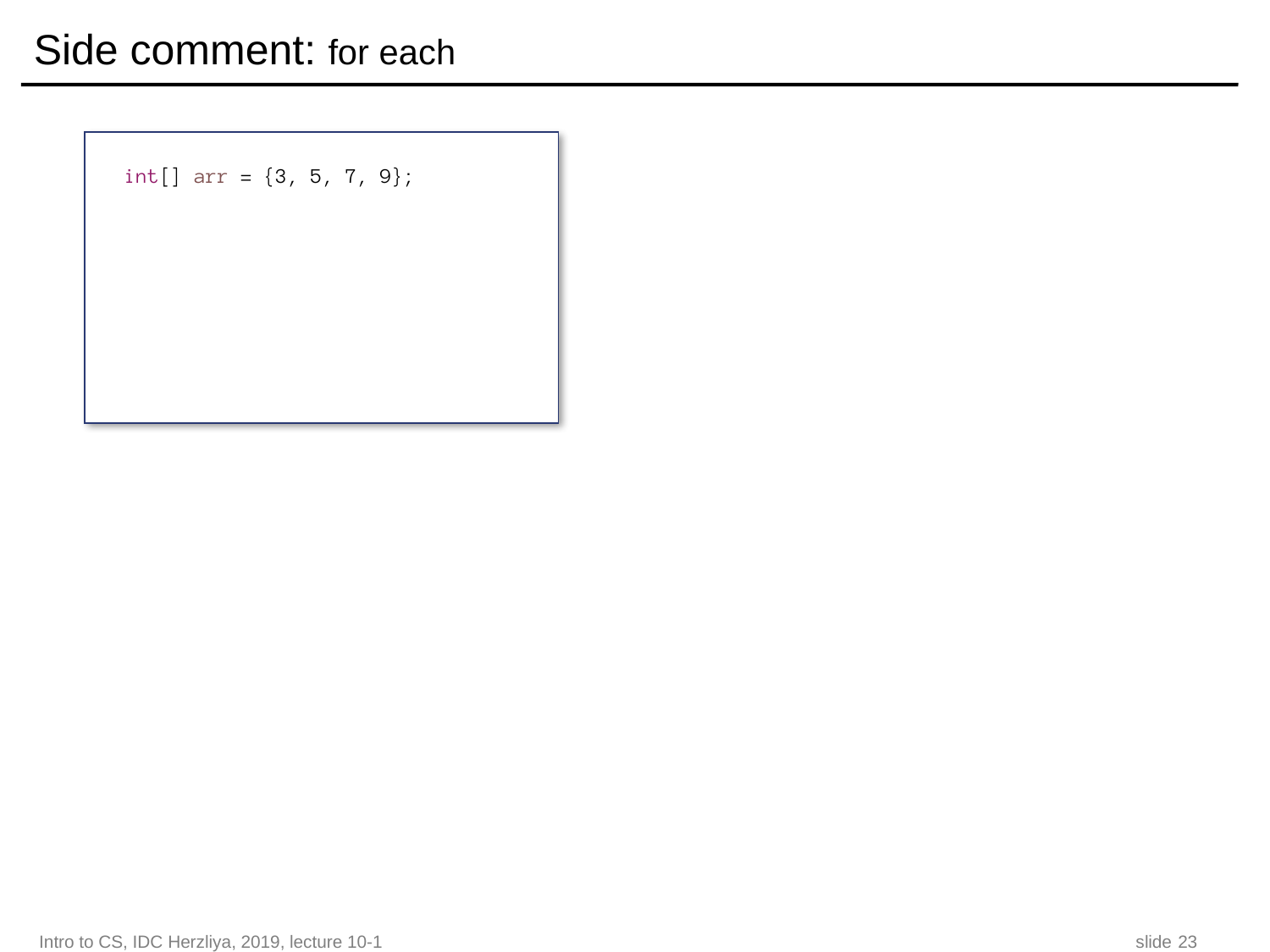

# Side comment: for each
int[] arr = {3, 5, 7, 9};